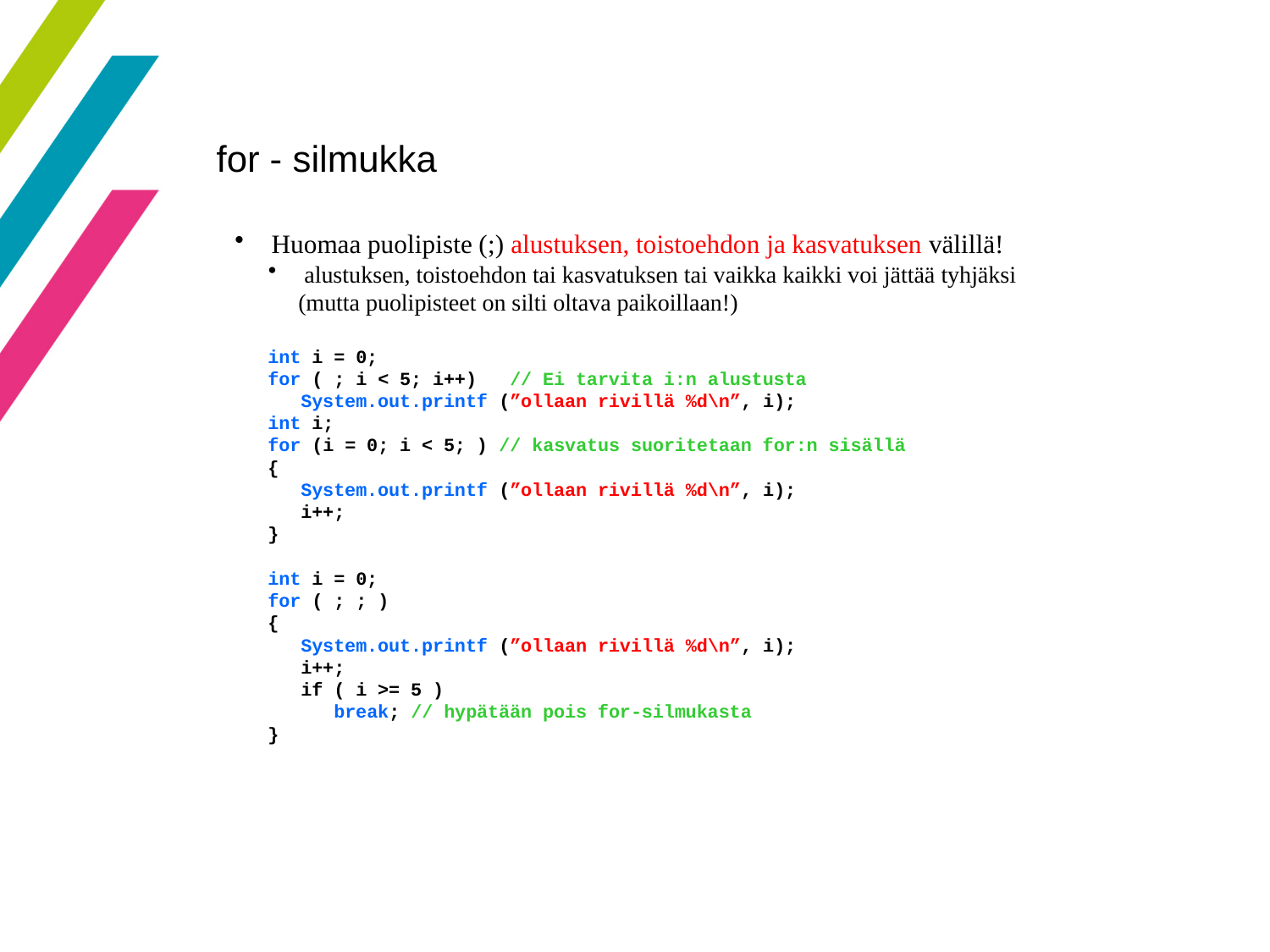

40
for - silmukka
 Huomaa puolipiste (;) alustuksen, toistoehdon ja kasvatuksen välillä!
 alustuksen, toistoehdon tai kasvatuksen tai vaikka kaikki voi jättää tyhjäksi (mutta puolipisteet on silti oltava paikoillaan!)

   int i = 0;
   for ( ; i < 5; i++)   // Ei tarvita i:n alustusta
      System.out.printf (”ollaan rivillä %d\n”, i);
   int i;
   for (i = 0; i < 5; ) // kasvatus suoritetaan for:n sisällä
   {
      System.out.printf (”ollaan rivillä %d\n”, i);
      i++;
   }

   int i = 0;
   for ( ; ; )
   {
      System.out.printf (”ollaan rivillä %d\n”, i);
      i++;
      if ( i >= 5 )
         break; // hypätään pois for-silmukasta
   }